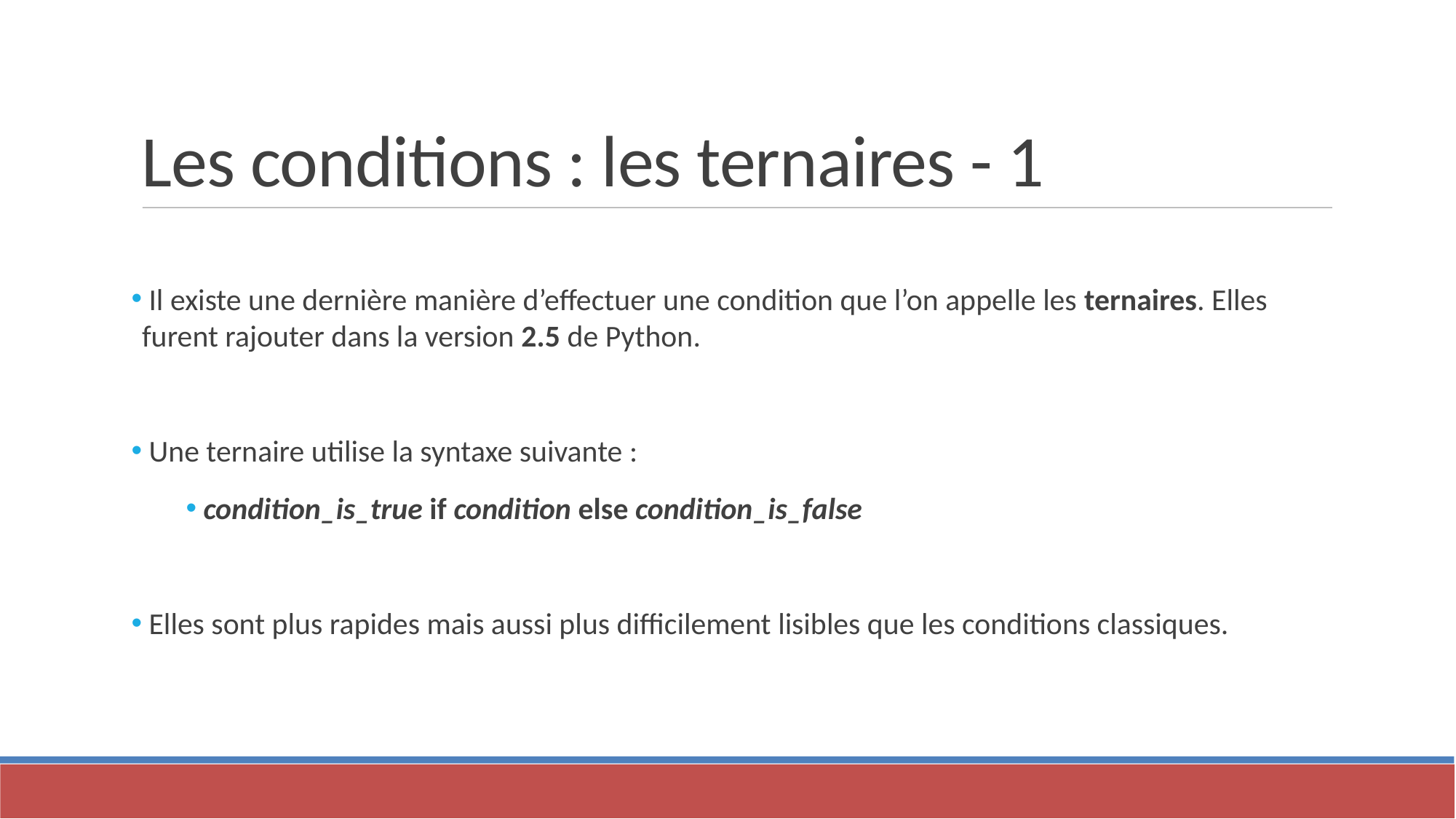

Les conditions : les ternaires - 1

 Il existe une dernière manière d’effectuer une condition que l’on appelle les ternaires. Elles furent rajouter dans la version 2.5 de Python.

 Une ternaire utilise la syntaxe suivante :
 condition_is_true if condition else condition_is_false

 Elles sont plus rapides mais aussi plus difficilement lisibles que les conditions classiques.